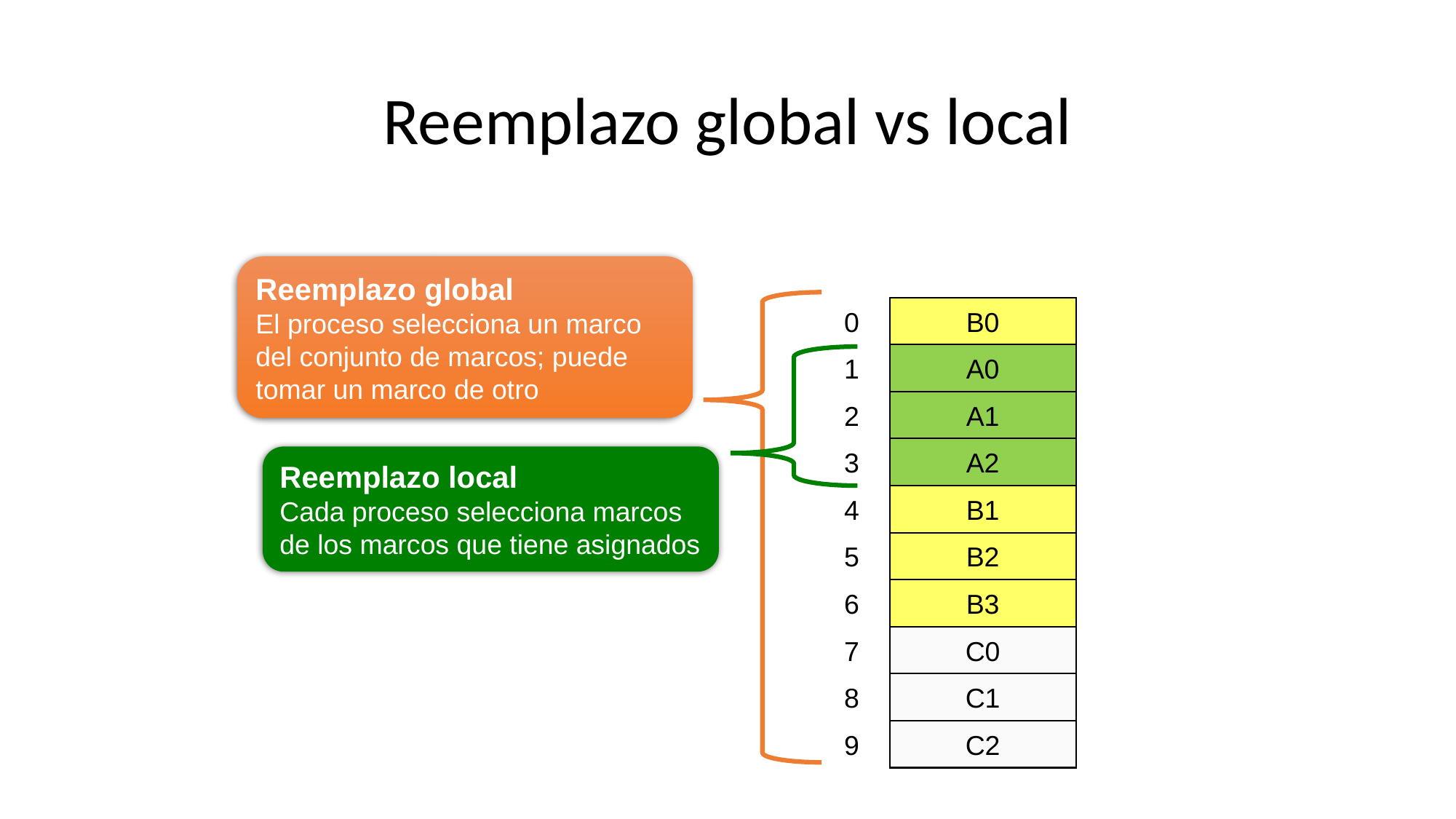

# Reemplazo global vs local
Reemplazo global
El proceso selecciona un marco del conjunto de marcos; puede tomar un marco de otro

0

B0
1
A0

2
A1
3
A2
Reemplazo local
Cada proceso selecciona marcos de los marcos que tiene asignados
4
B1
5
B2
6
B3
7
C0
8
C1
9
C2